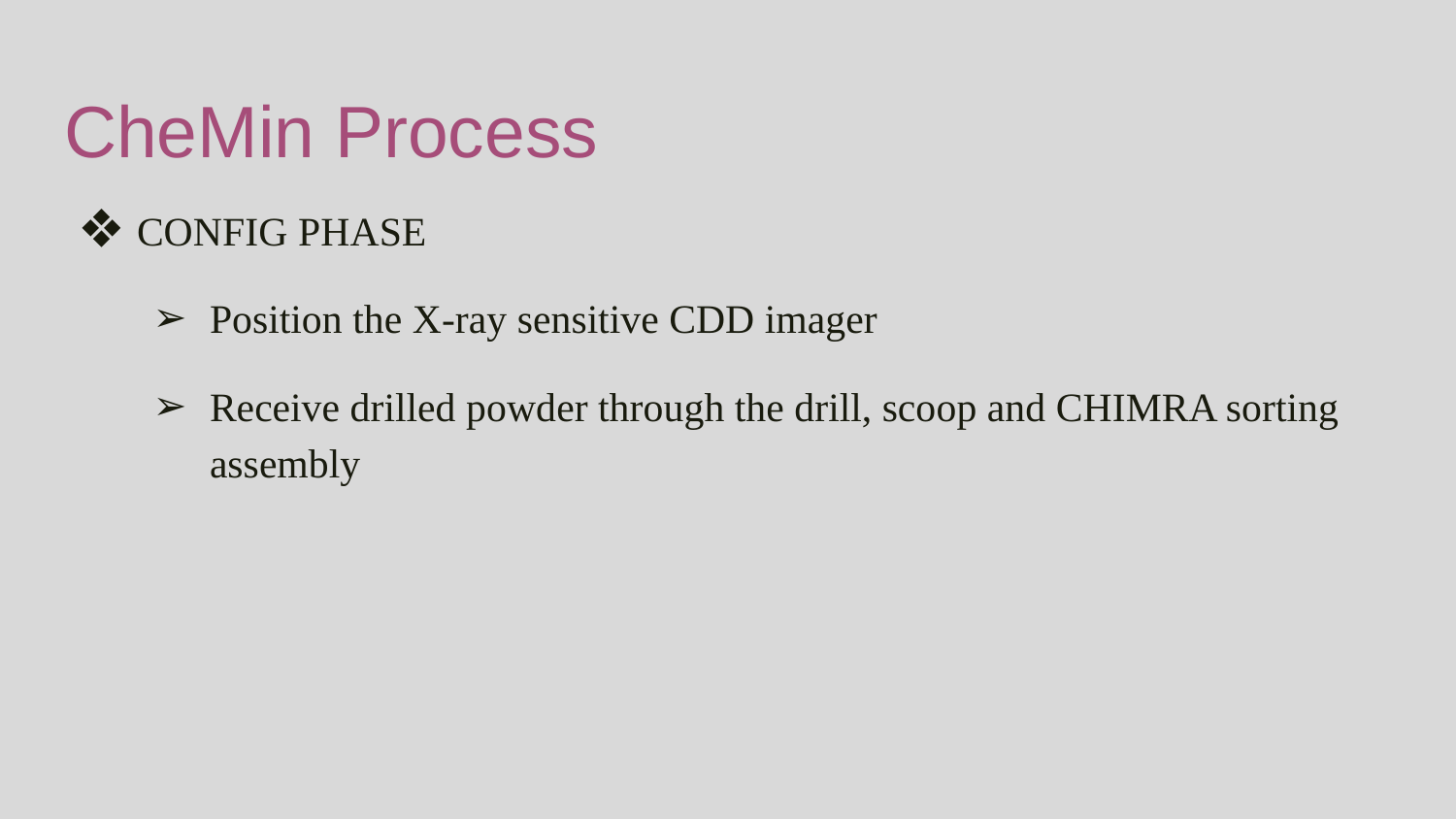

# CheMin Process

CONFIG PHASE
Position the X-ray sensitive CDD imager
Receive drilled powder through the drill, scoop and CHIMRA sorting assembly